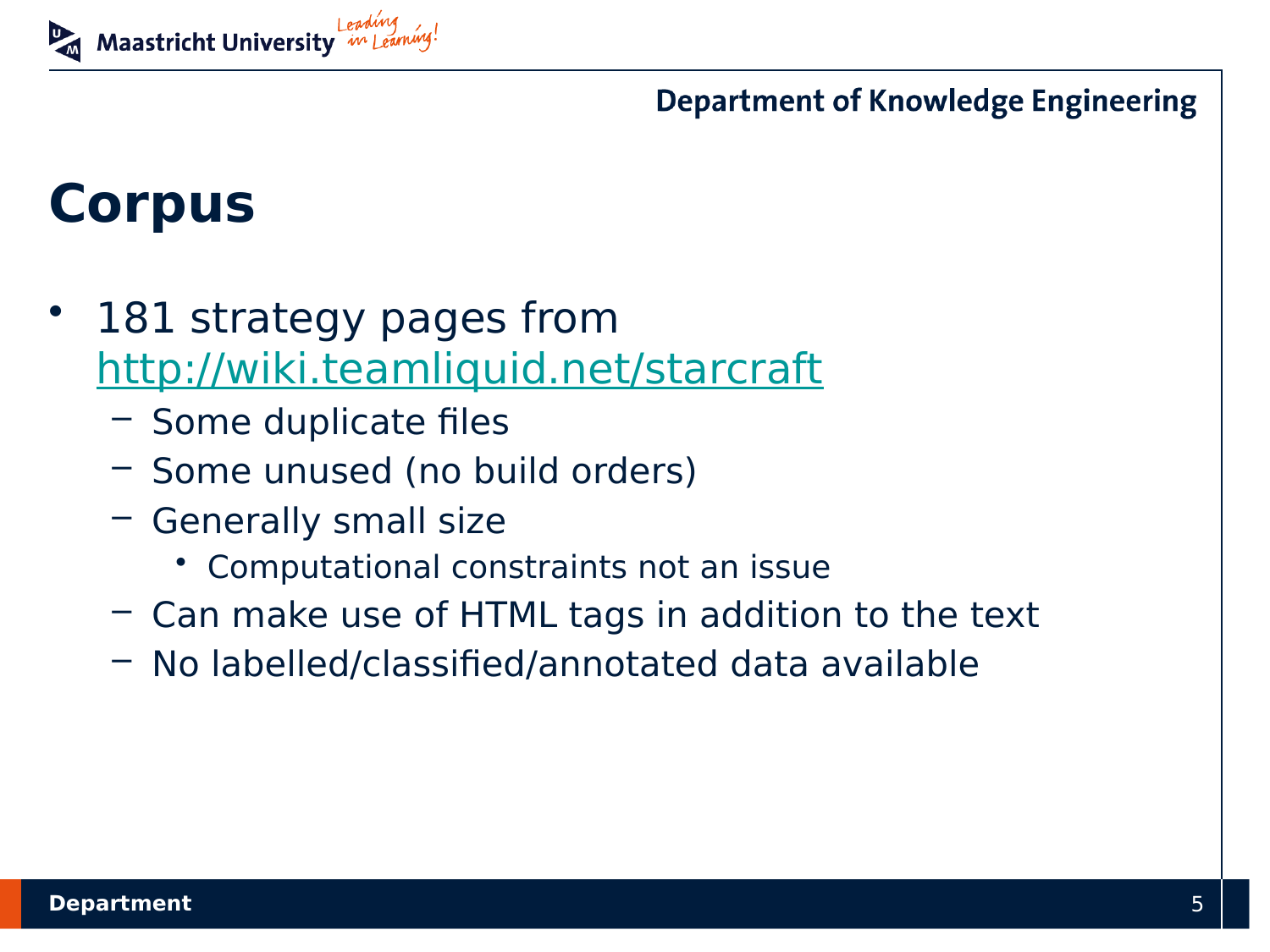

# Corpus
181 strategy pages from http://wiki.teamliquid.net/starcraft
Some duplicate files
Some unused (no build orders)
Generally small size
Computational constraints not an issue
Can make use of HTML tags in addition to the text
No labelled/classified/annotated data available